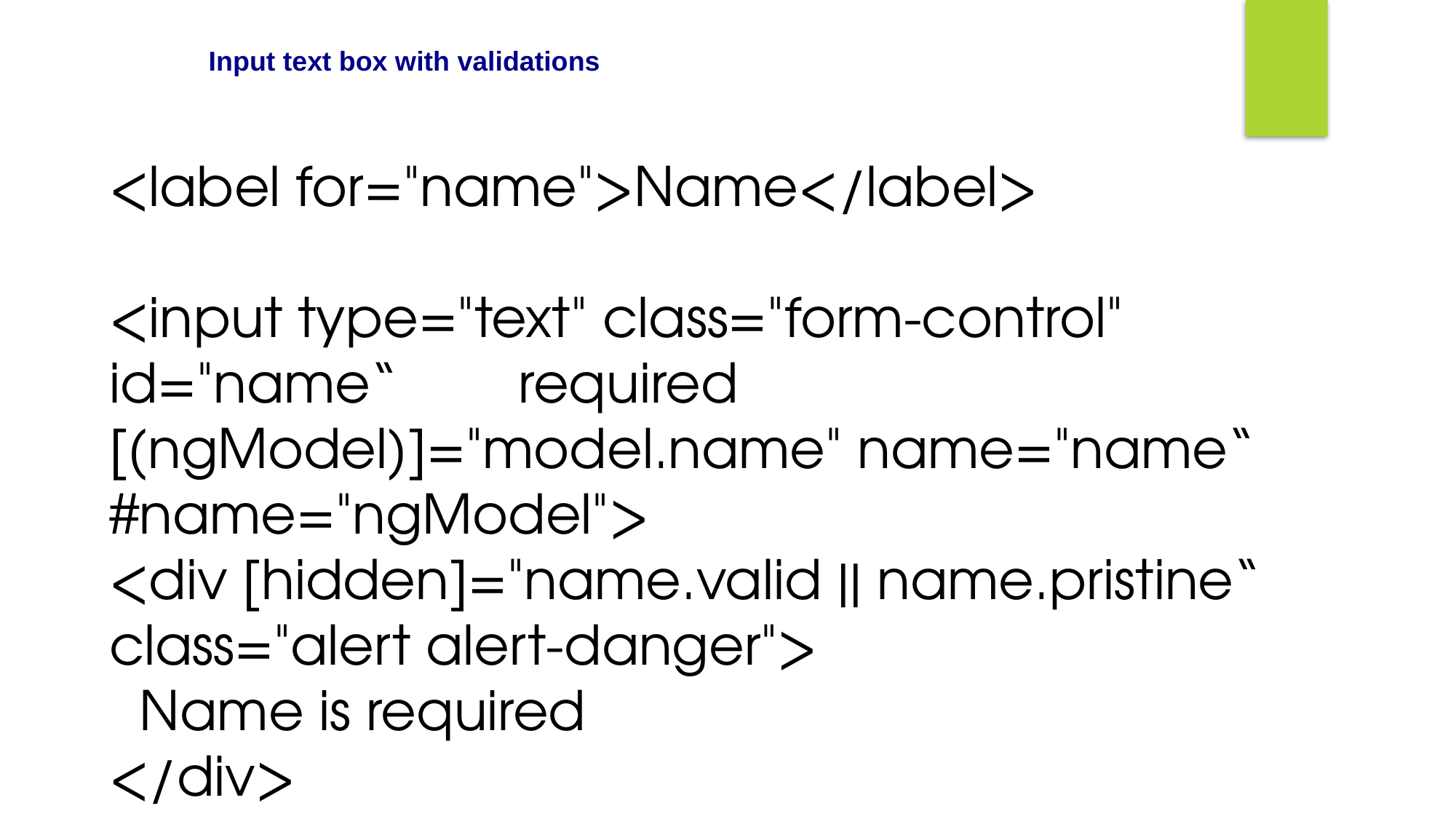

Input text box with validations
<label for="name">Name</label>

<input type="text" class="form-control" id="name“        required        [(ngModel)]="model.name" name="name“        #name="ngModel">
<div [hidden]="name.valid || name.pristine“      class="alert alert-danger">
  Name is required
</div>